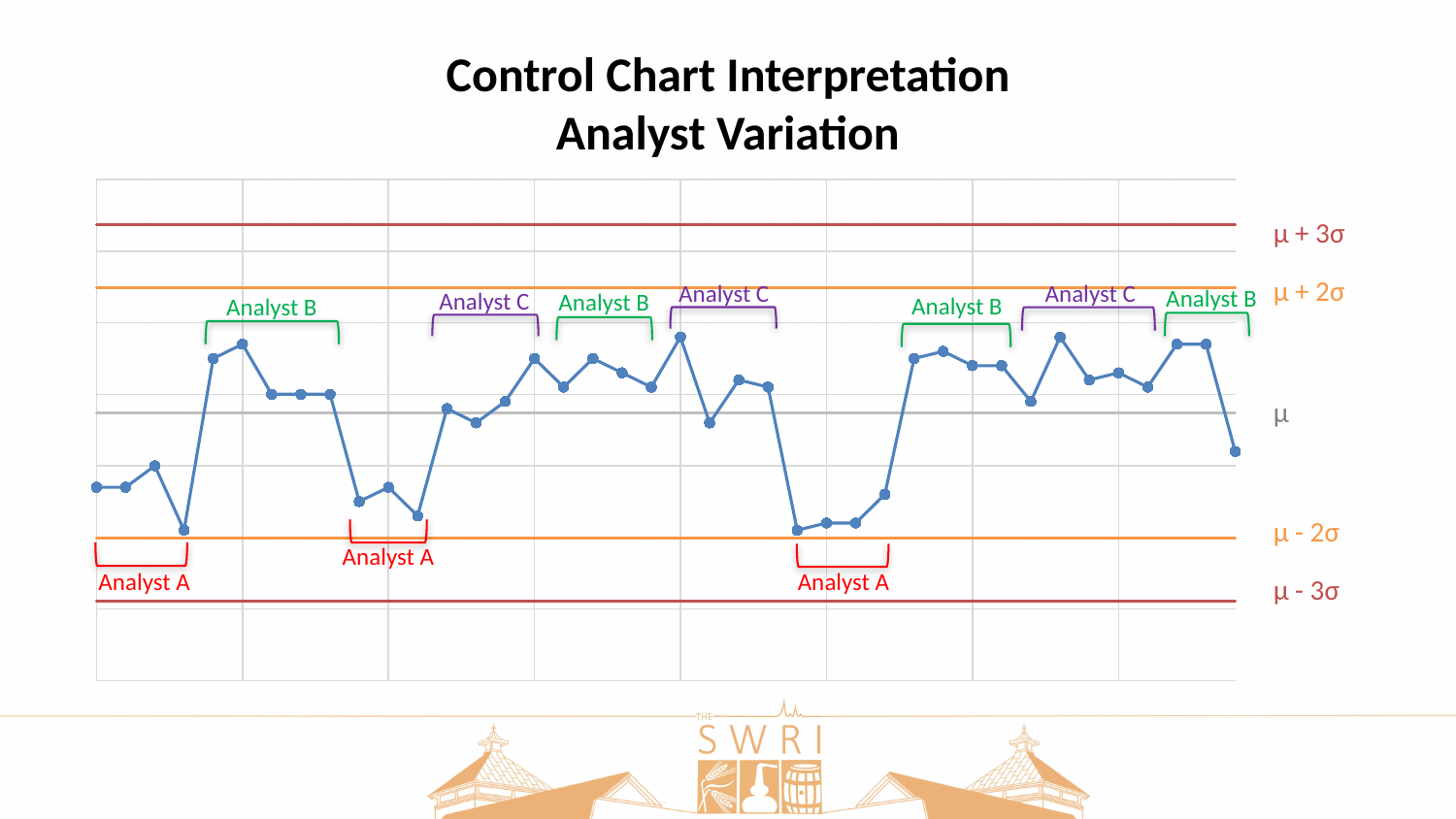

# Control Chart Interpretation Analyst Variation

### Chart

| Category |  |  |  |  |  |  |
|---|---|---|---|---|---|---|
μ + 3σ
μ + 2σ
μ
μ - 2σ
μ - 3σ

Analyst C

Analyst C

Analyst C
Analyst B

Analyst B

Analyst B

Analyst B

Analyst A

Analyst A

Analyst A